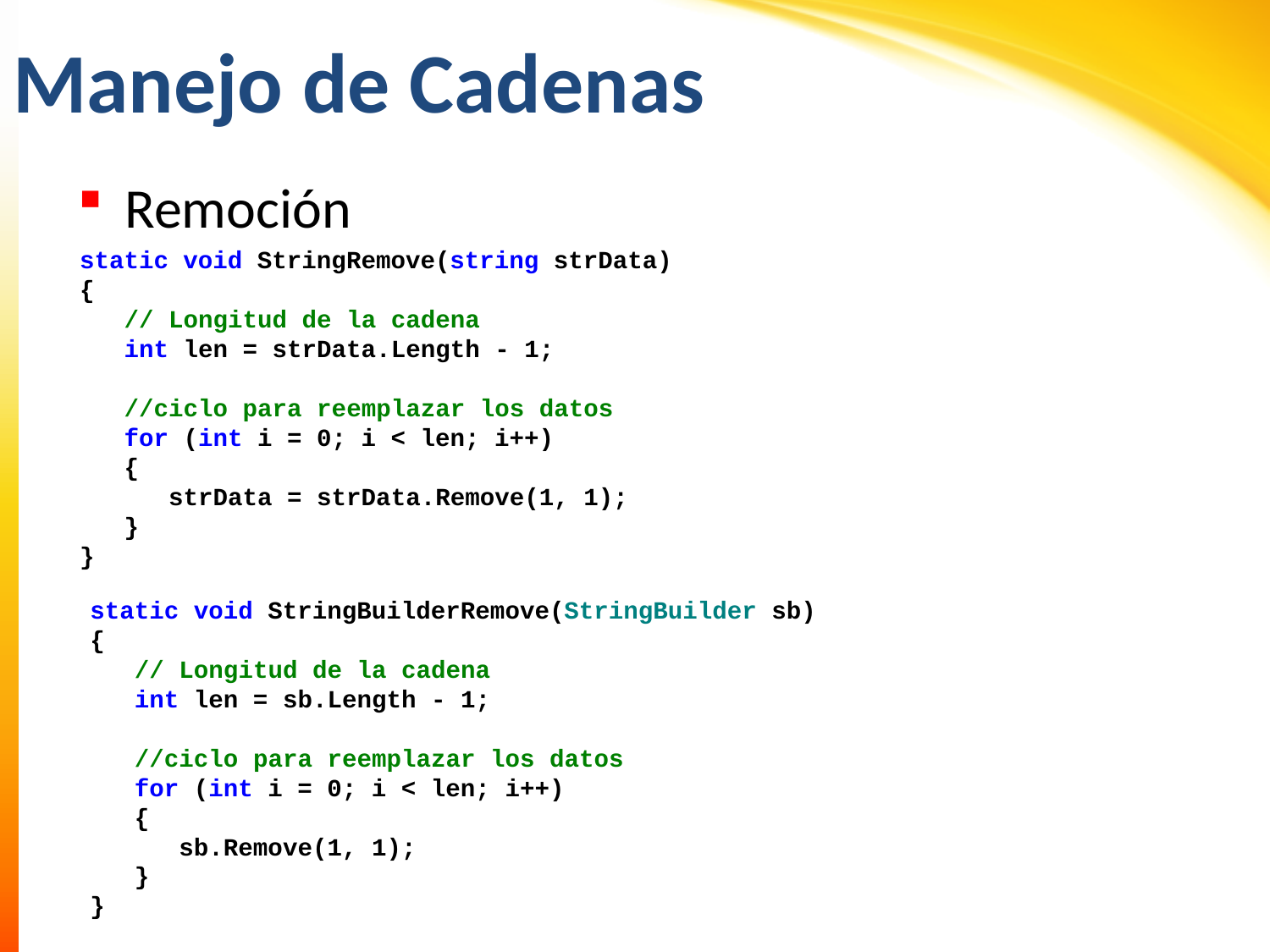

# Manejo de Cadenas
Remoción
static void StringRemove(string strData)
{
   // Longitud de la cadena
   int len = strData.Length - 1;

   //ciclo para reemplazar los datos
   for (int i = 0; i < len; i++)
   {
      strData = strData.Remove(1, 1);
   }
}
static void StringBuilderRemove(StringBuilder sb)
{
   // Longitud de la cadena
   int len = sb.Length - 1;

   //ciclo para reemplazar los datos
   for (int i = 0; i < len; i++)
   {
      sb.Remove(1, 1);
   }
}